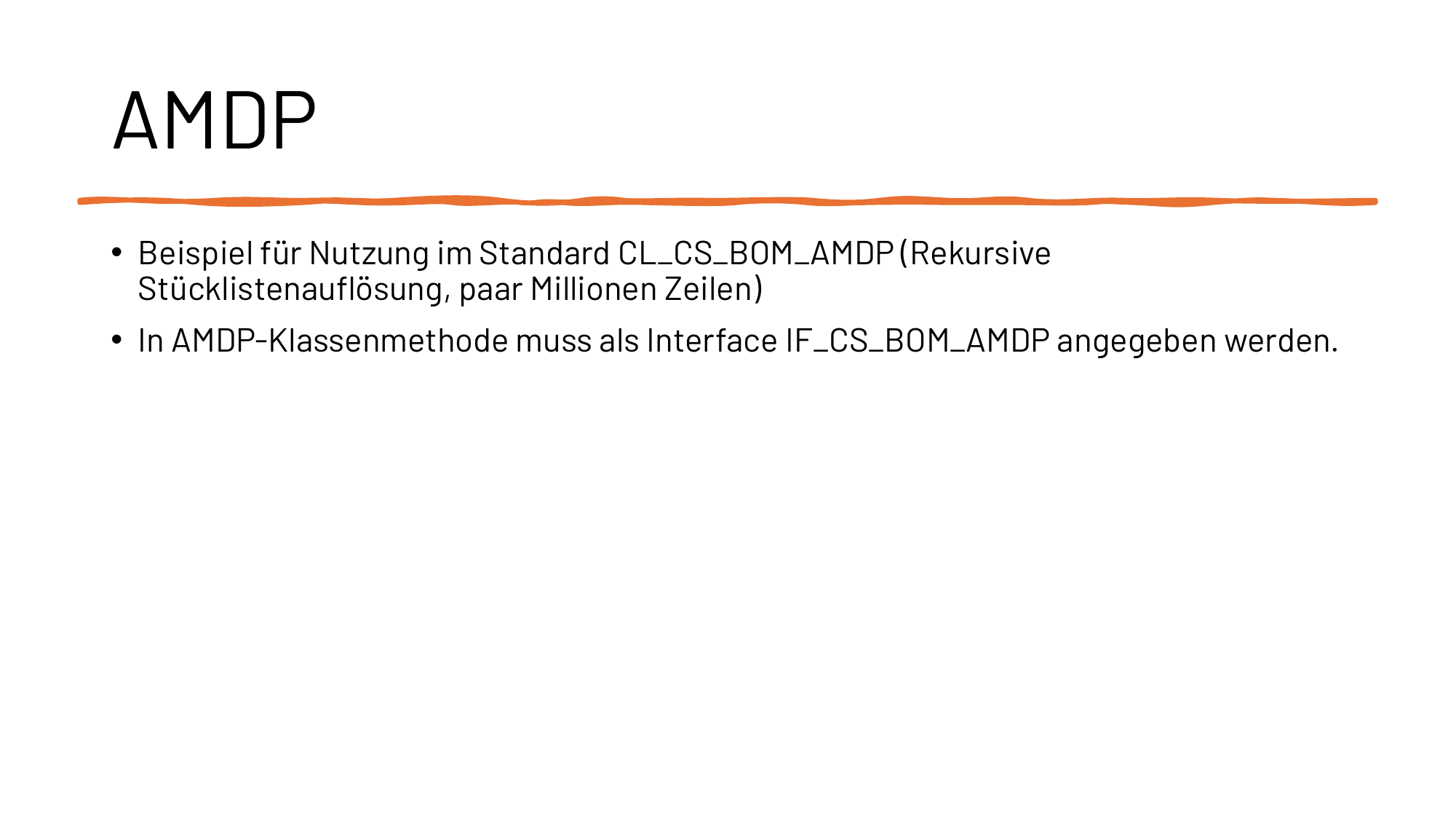

# AMDP

Beispiel für Nutzung im Standard CL_CS_BOM_AMDP (Rekursive Stücklistenauflösung, paar Millionen Zeilen)
In AMDP-Klassenmethode muss als Interface IF_CS_BOM_AMDP angegeben werden.